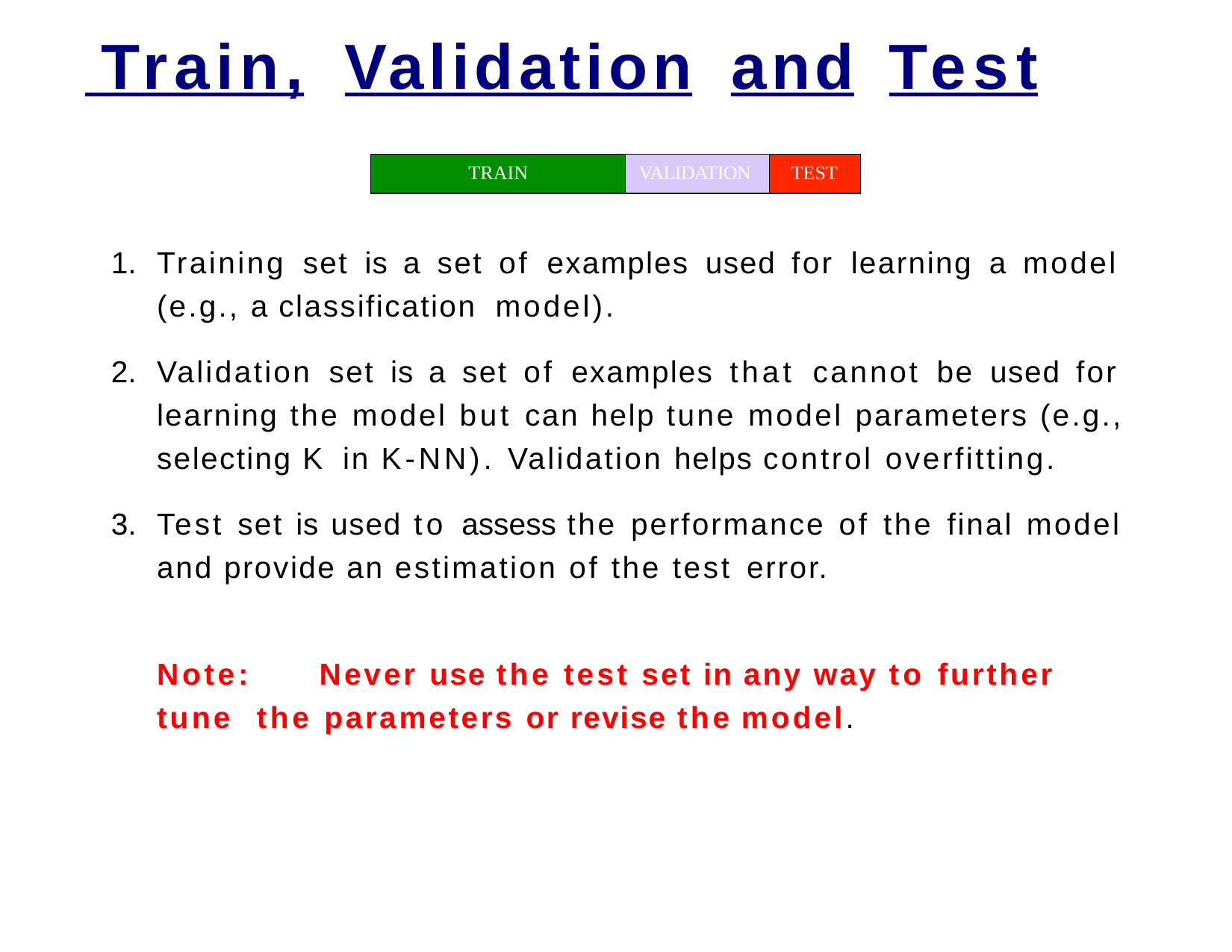

# Train,	Validation	and	Test
| TRAIN | VALIDATION | TEST |
| --- | --- | --- |
Training set is a set of examples used for learning a model  (e.g., a classification model).
Validation set is a set of examples that cannot be used for  learning the model but can help tune model parameters (e.g.,  selecting K in K-NN). Validation helps control overfitting.
Test set is used to assess the performance of the final model  and provide an estimation of the test error.

Note:	Never use the test set in any way to further tune  the parameters or revise the model.